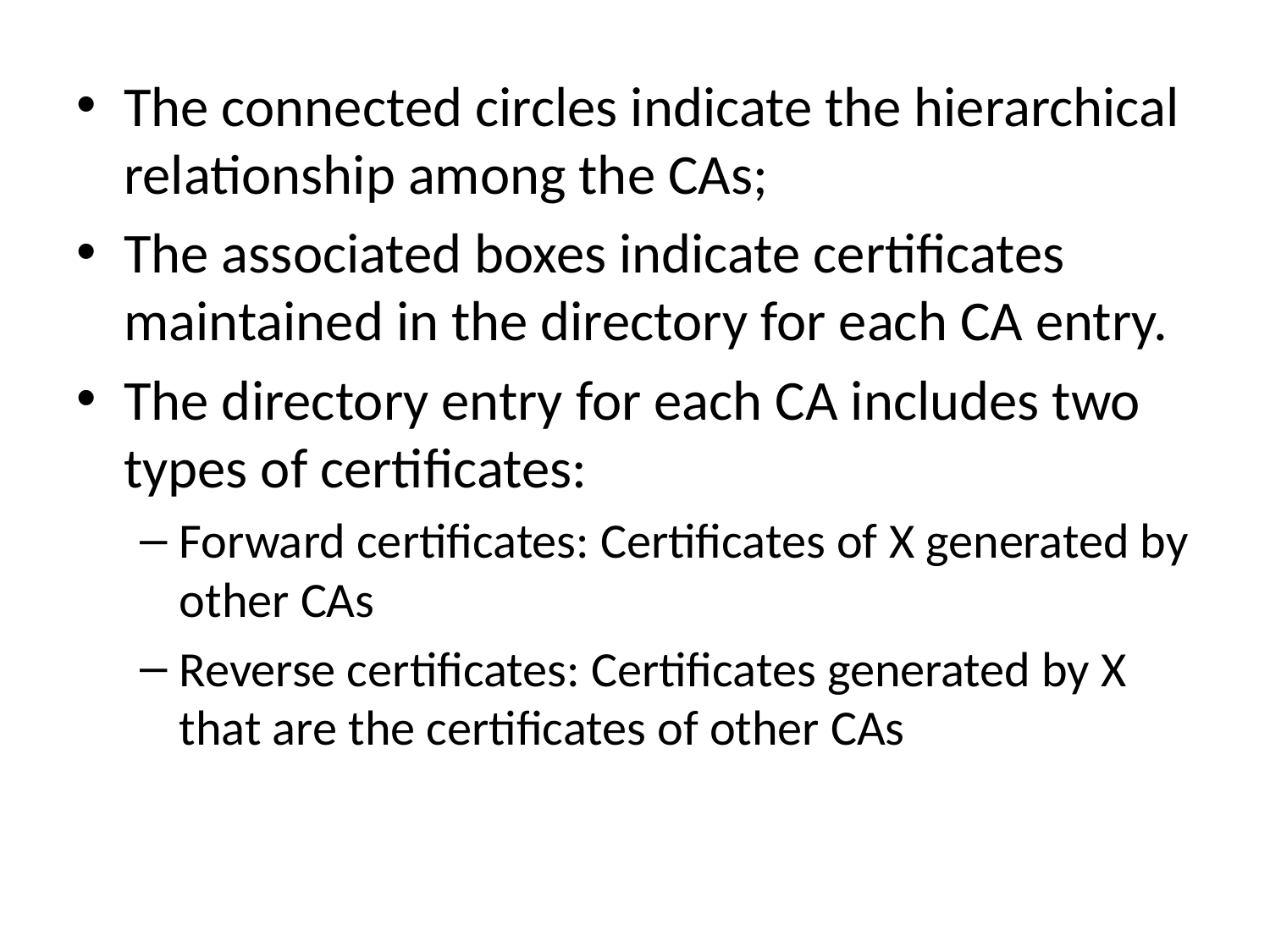

#
The connected circles indicate the hierarchical relationship among the CAs;
The associated boxes indicate certificates maintained in the directory for each CA entry.
The directory entry for each CA includes two types of certificates:
Forward certificates: Certificates of X generated by other CAs
Reverse certificates: Certificates generated by X that are the certificates of other CAs